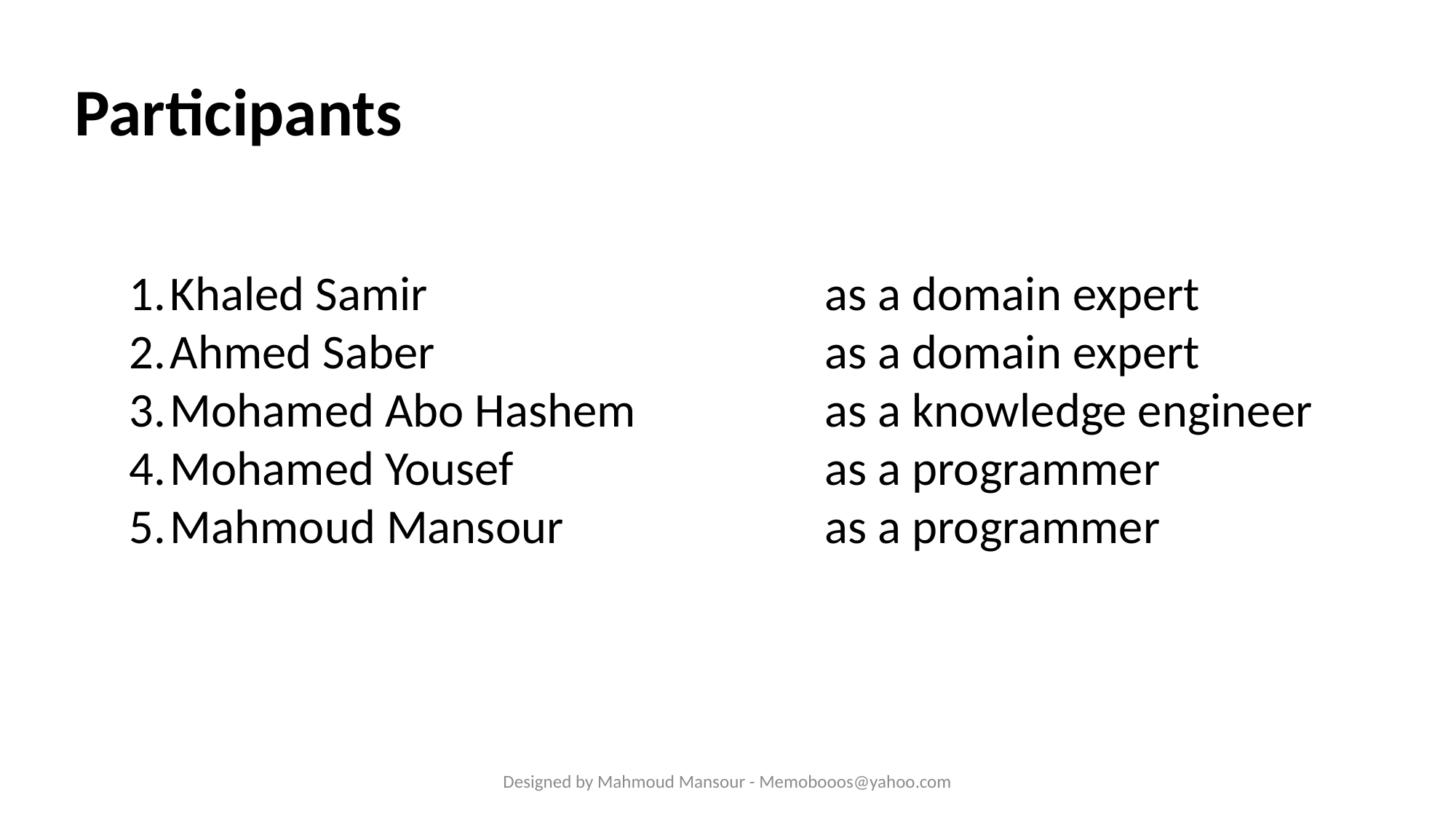

Participants

Khaled Samir 				as a domain expert
Ahmed Saber				as a domain expert
Mohamed Abo Hashem		as a knowledge engineer
Mohamed Yousef 			as a programmer
Mahmoud Mansour			as a programmer
Designed by Mahmoud Mansour - Memobooos@yahoo.com